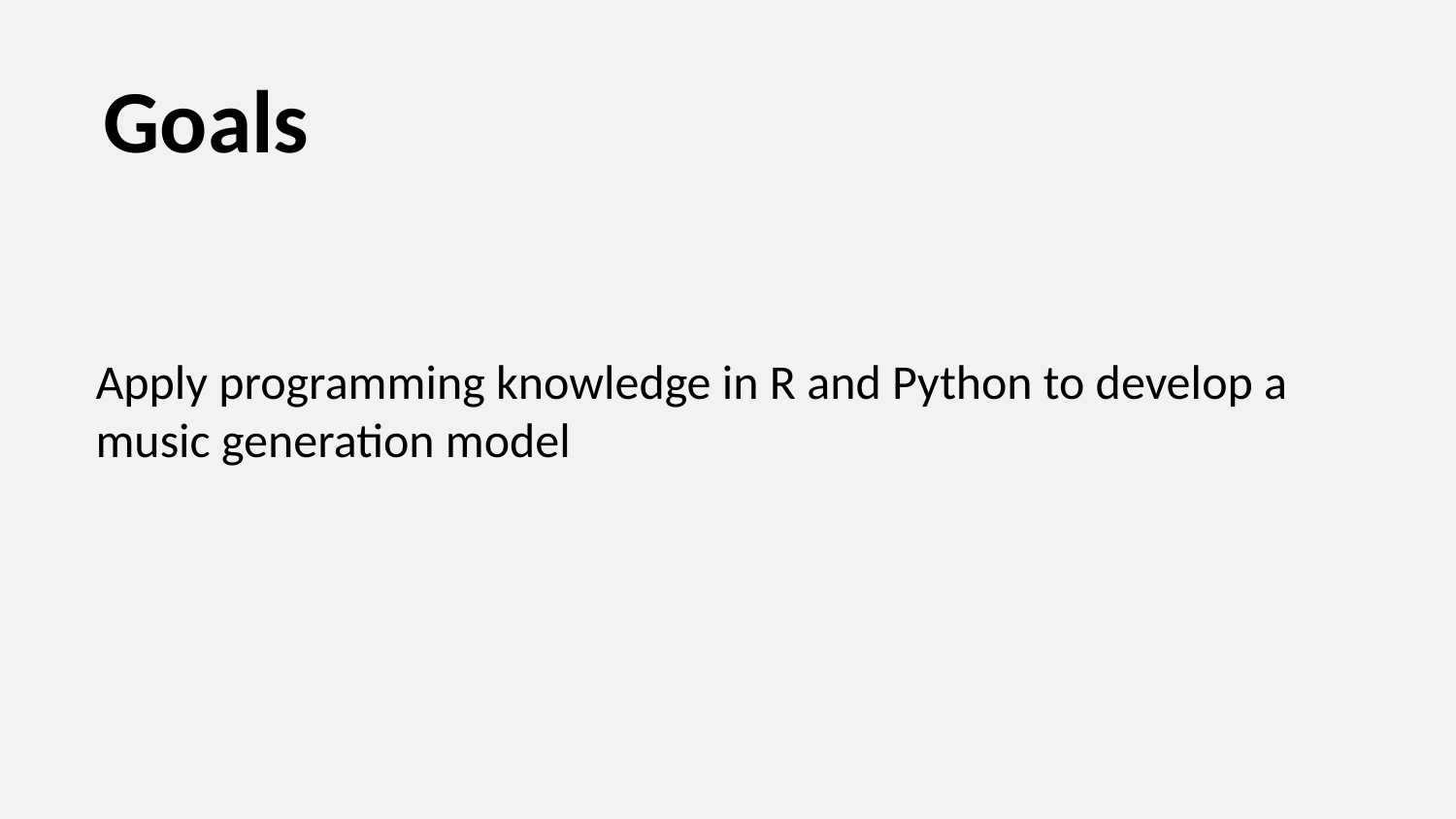

# Goals
Apply programming knowledge in R and Python to develop a
music generation model